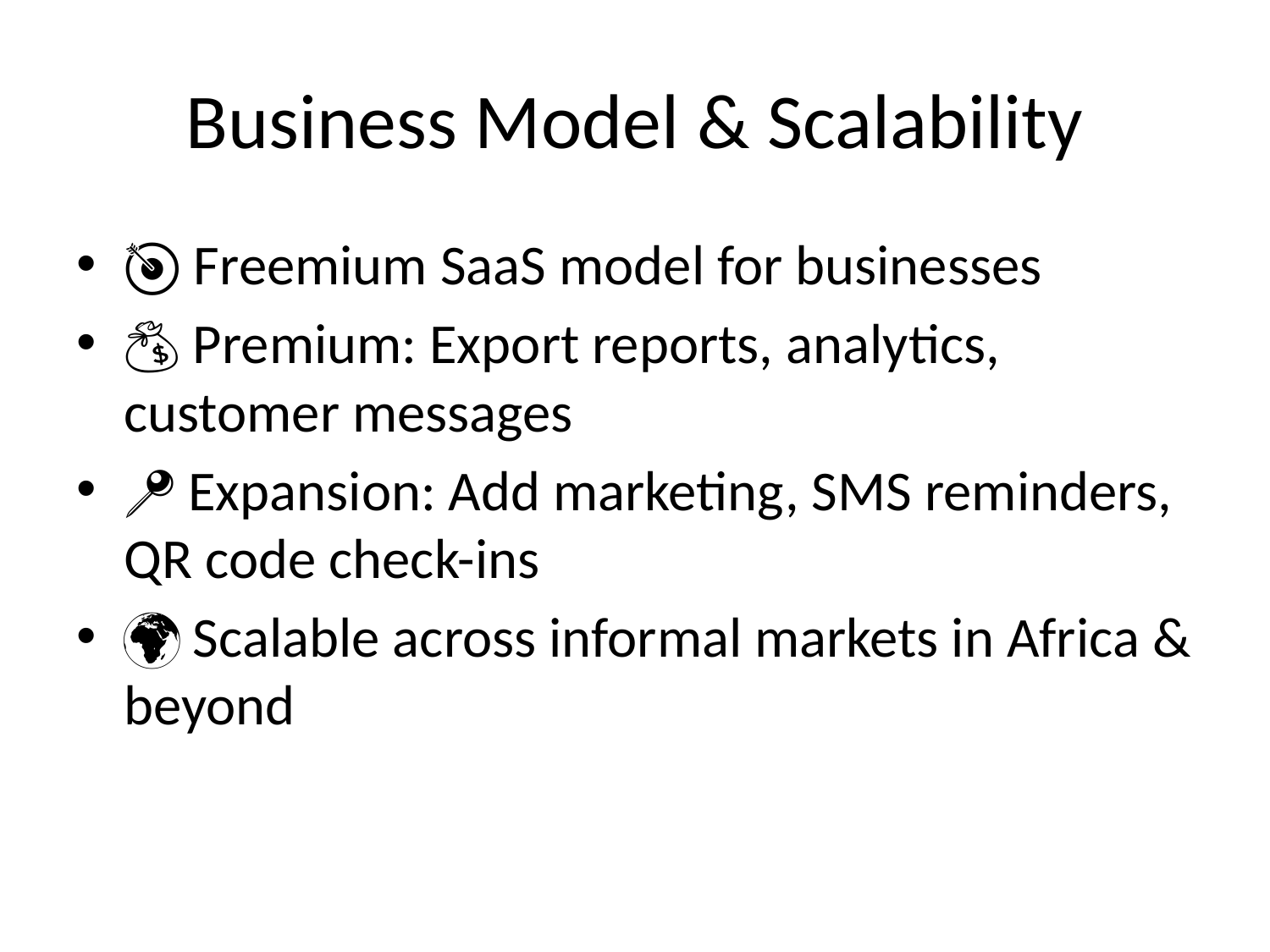

# Business Model & Scalability
🎯 Freemium SaaS model for businesses
💰 Premium: Export reports, analytics, customer messages
📍 Expansion: Add marketing, SMS reminders, QR code check-ins
🌍 Scalable across informal markets in Africa & beyond